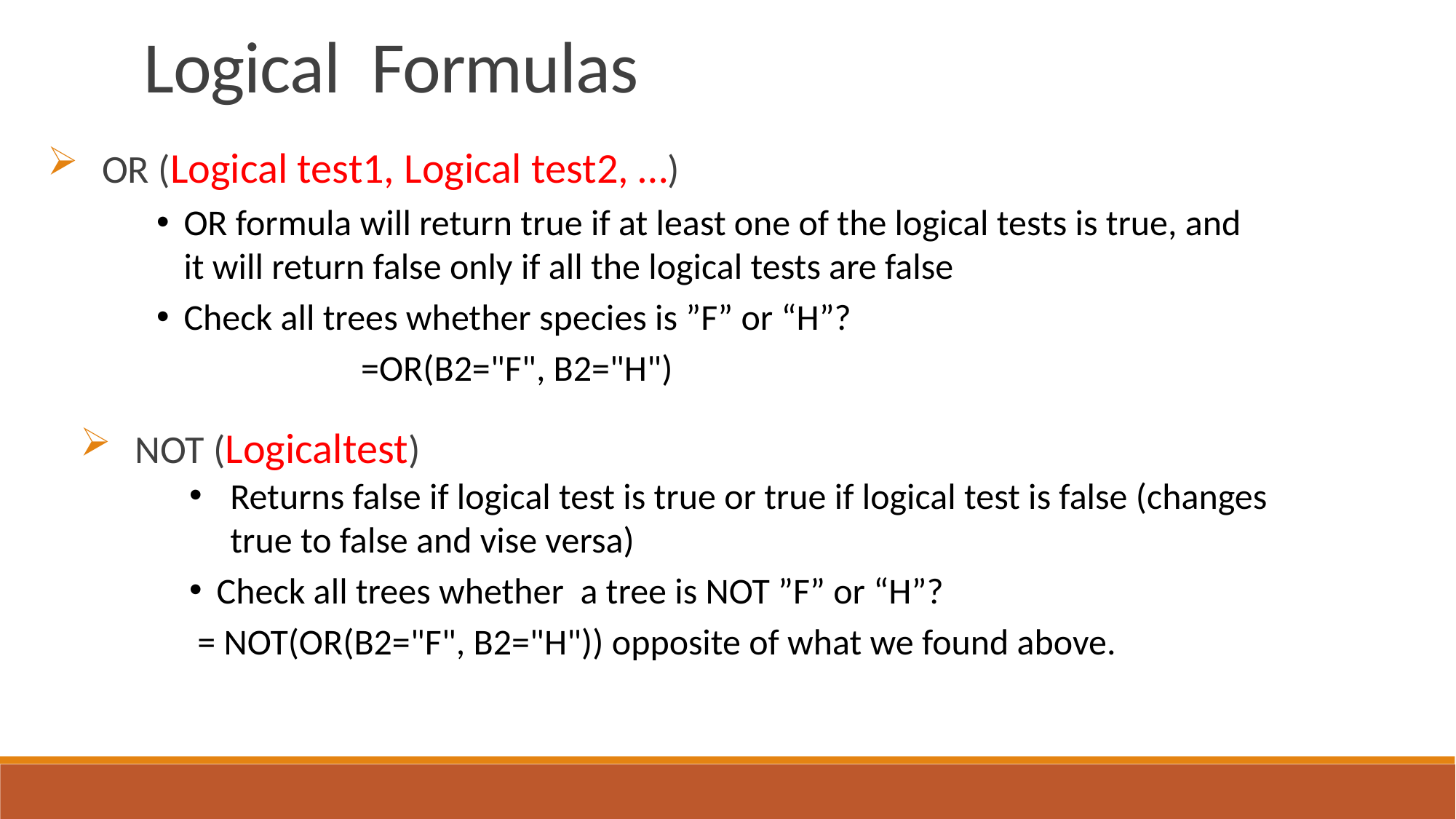

Logical  Formulas
OR (Logical test1, Logical test2, …)
OR formula will return true if at least one of the logical tests is true, and it will return false only if all the logical tests are false
Check all trees whether species is ”F” or “H”?
                         =OR(B2="F", B2="H")
NOT (Logicaltest)
Returns false if logical test is true or true if logical test is false (changes true to false and vise versa)
Check all trees whether  a tree is NOT ”F” or “H”?
 = NOT(OR(B2="F", B2="H")) opposite of what we found above.